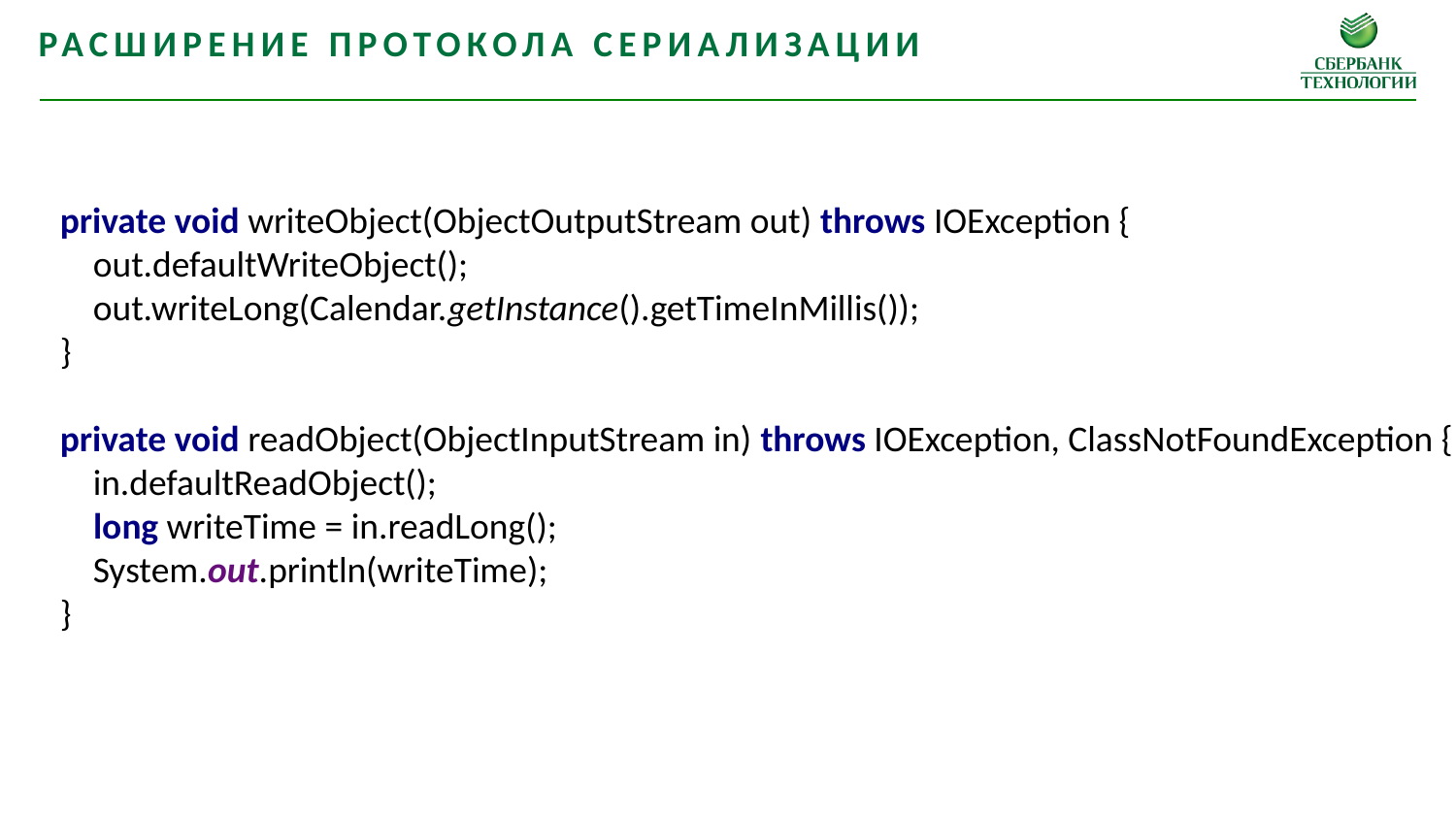

Расширение протокола сериализации
private void writeObject(ObjectOutputStream out) throws IOException {
    out.defaultWriteObject();
    out.writeLong(Calendar.getInstance().getTimeInMillis());
}
private void readObject(ObjectInputStream in) throws IOException, ClassNotFoundException {
    in.defaultReadObject();
    long writeTime = in.readLong();
    System.out.println(writeTime);
}